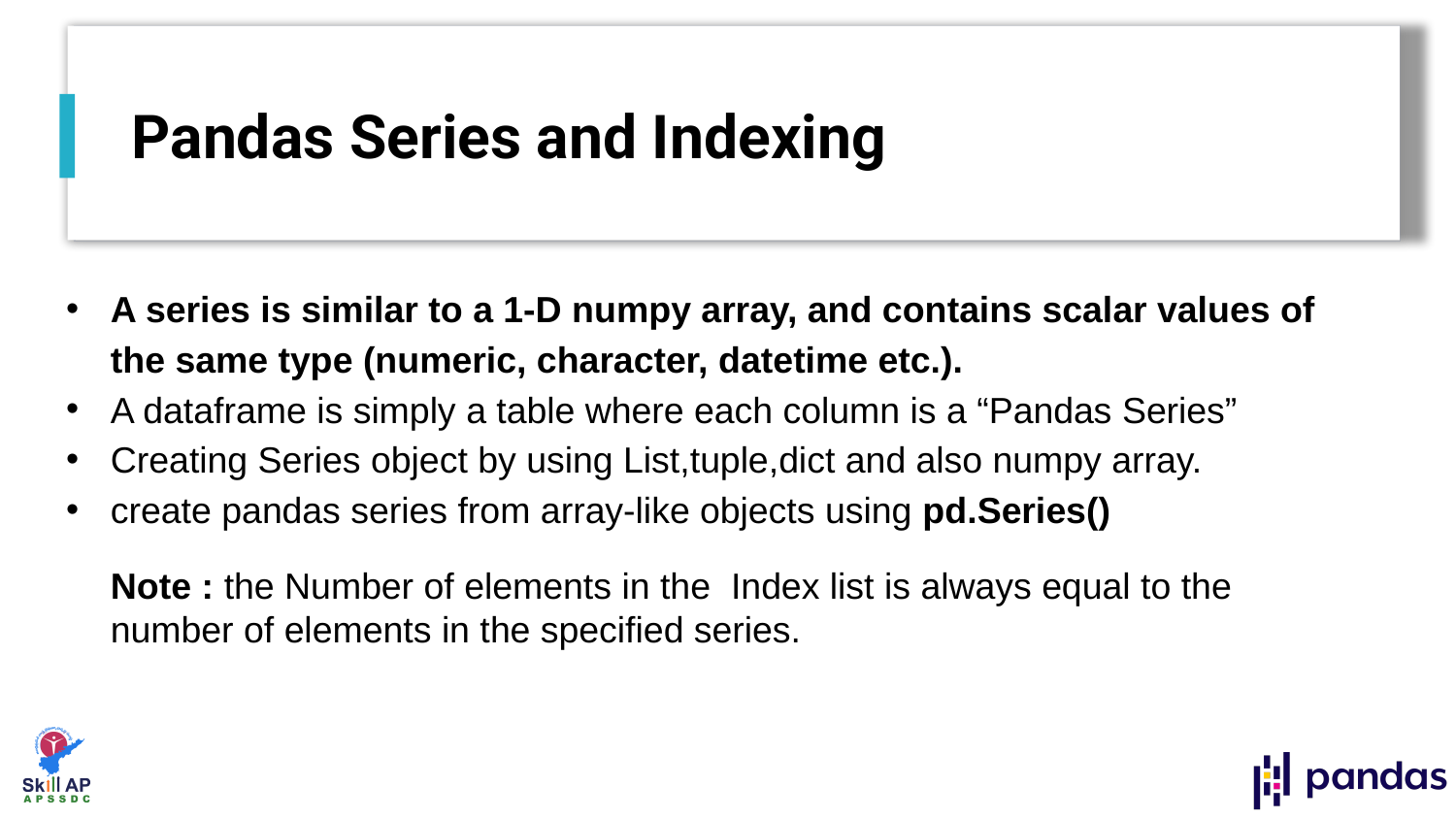

# Pandas Series and Indexing
A series is similar to a 1-D numpy array, and contains scalar values of the same type (numeric, character, datetime etc.).
A dataframe is simply a table where each column is a “Pandas Series”
Creating Series object by using List,tuple,dict and also numpy array.
create pandas series from array-like objects using pd.Series()
Note : the Number of elements in the  Index list is always equal to the number of elements in the specified series.